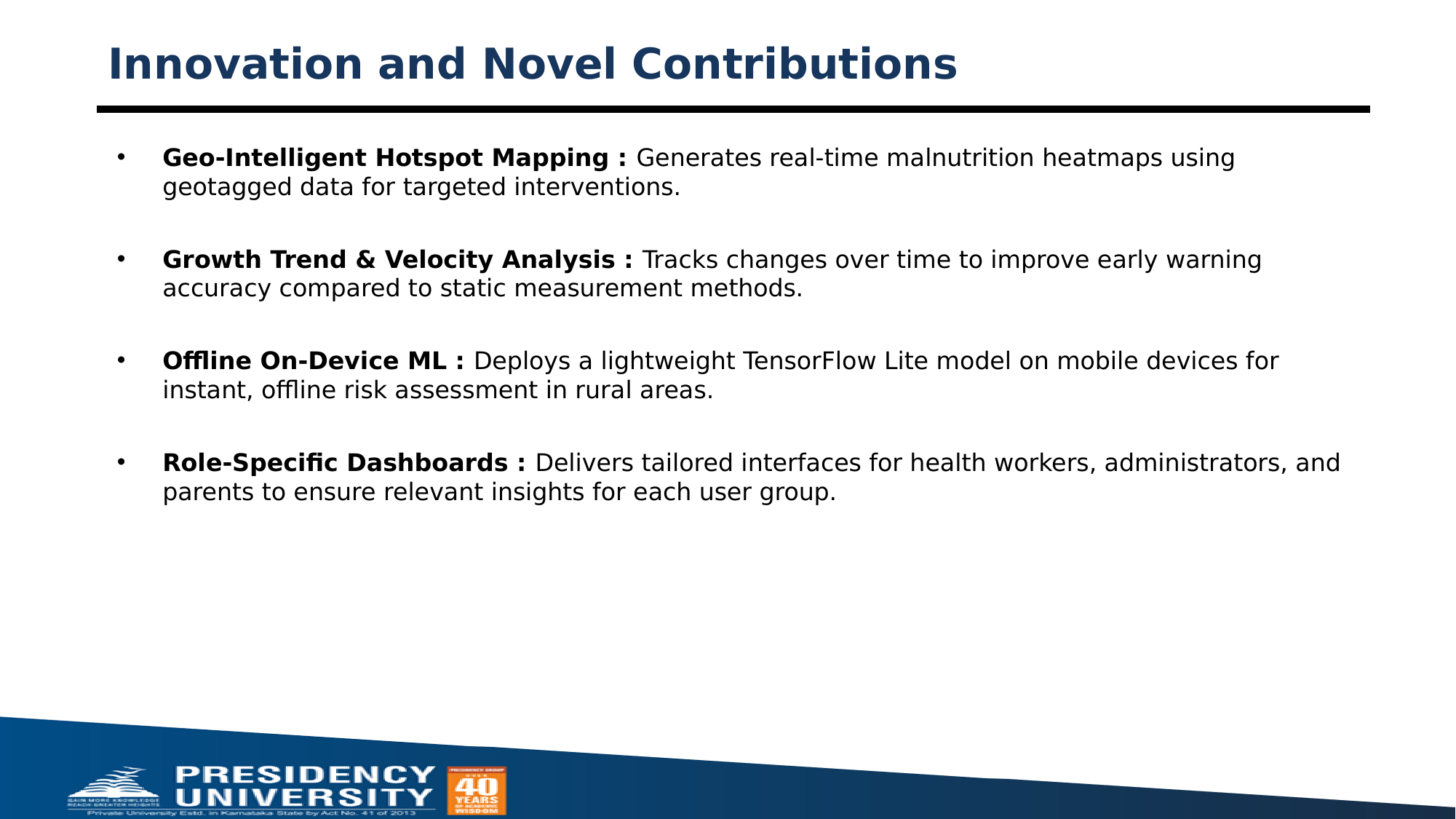

# Innovation and Novel Contributions
Geo-Intelligent Hotspot Mapping : Generates real-time malnutrition heatmaps using geotagged data for targeted interventions.

Growth Trend & Velocity Analysis : Tracks changes over time to improve early warning accuracy compared to static measurement methods.

Offline On-Device ML : Deploys a lightweight TensorFlow Lite model on mobile devices for instant, offline risk assessment in rural areas.

Role-Specific Dashboards : Delivers tailored interfaces for health workers, administrators, and parents to ensure relevant insights for each user group.